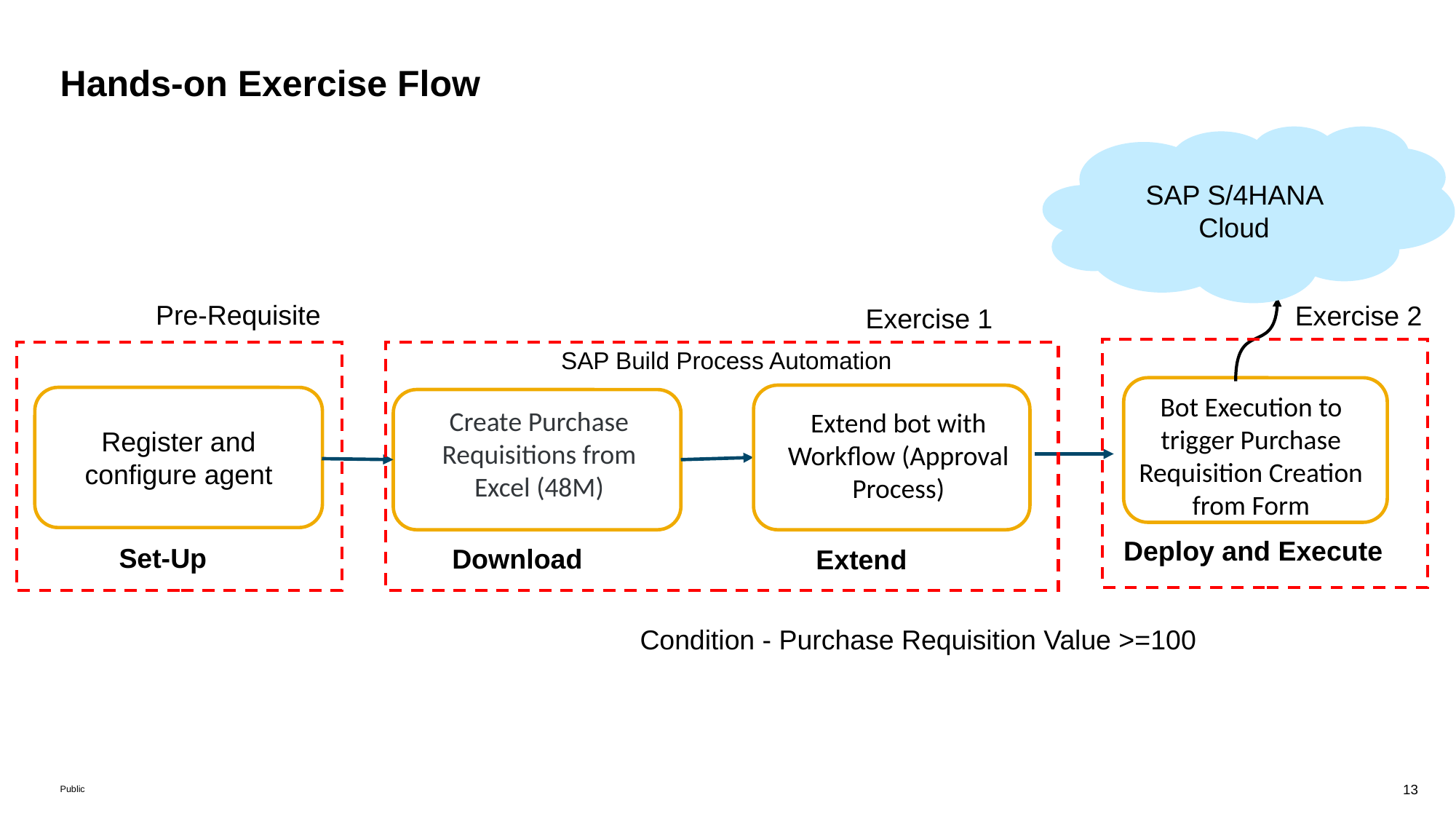

# Hands-on Exercise Flow
SAP S/4HANA Cloud
Pre-Requisite
Exercise 2
Exercise 1

SAP Build Process Automation

Register and configure agent
Bot Execution to trigger Purchase Requisition Creation from Form

Create Purchase Requisitions from Excel (48M)
Extend bot with Workflow (Approval Process)
Deploy and Execute
Set-Up
Download
Extend
Condition - Purchase Requisition Value >=100